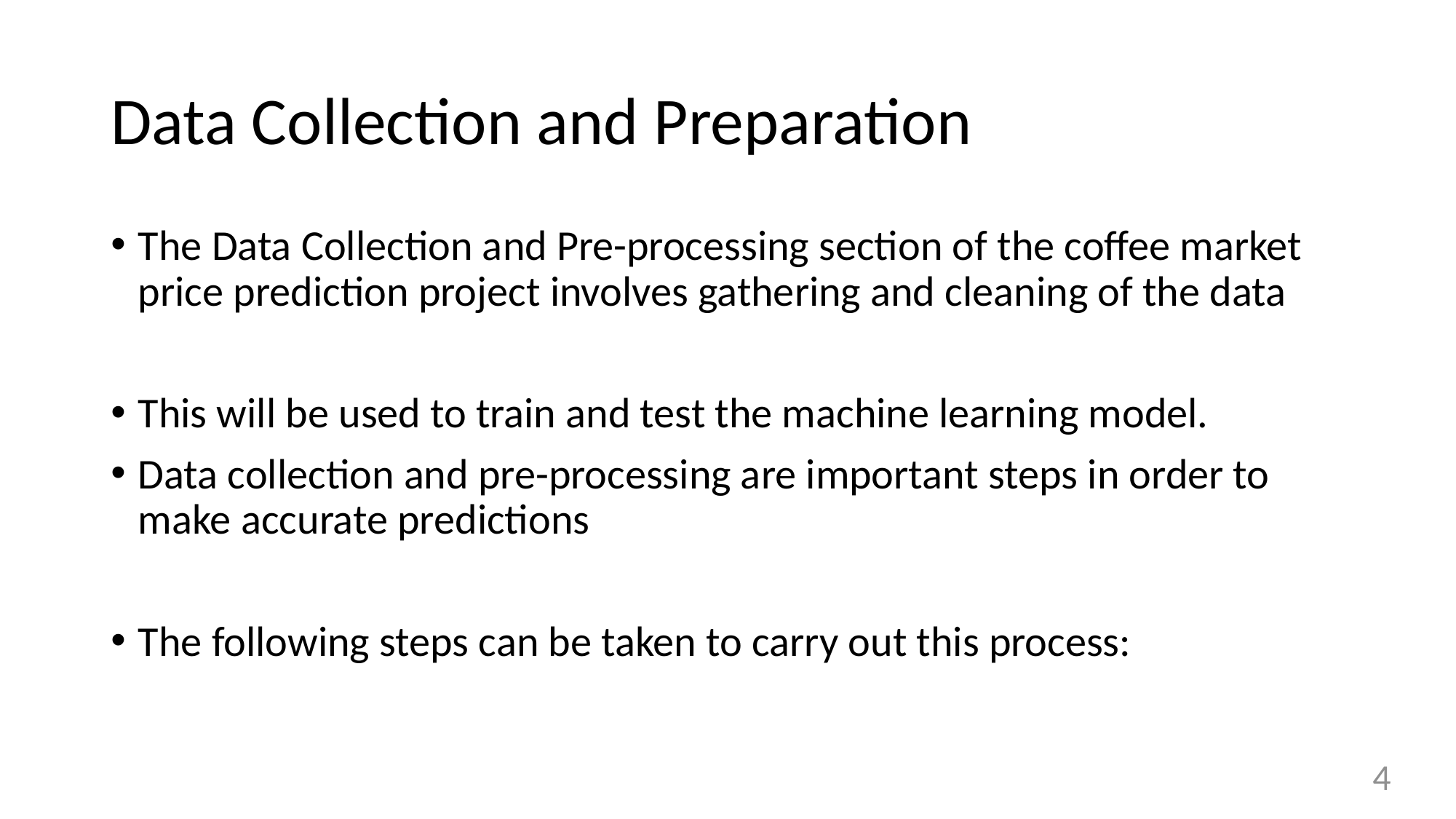

# Data Collection and Preparation
The Data Collection and Pre-processing section of the coffee market price prediction project involves gathering and cleaning of the data

This will be used to train and test the machine learning model.
Data collection and pre-processing are important steps in order to make accurate predictions

The following steps can be taken to carry out this process:
4